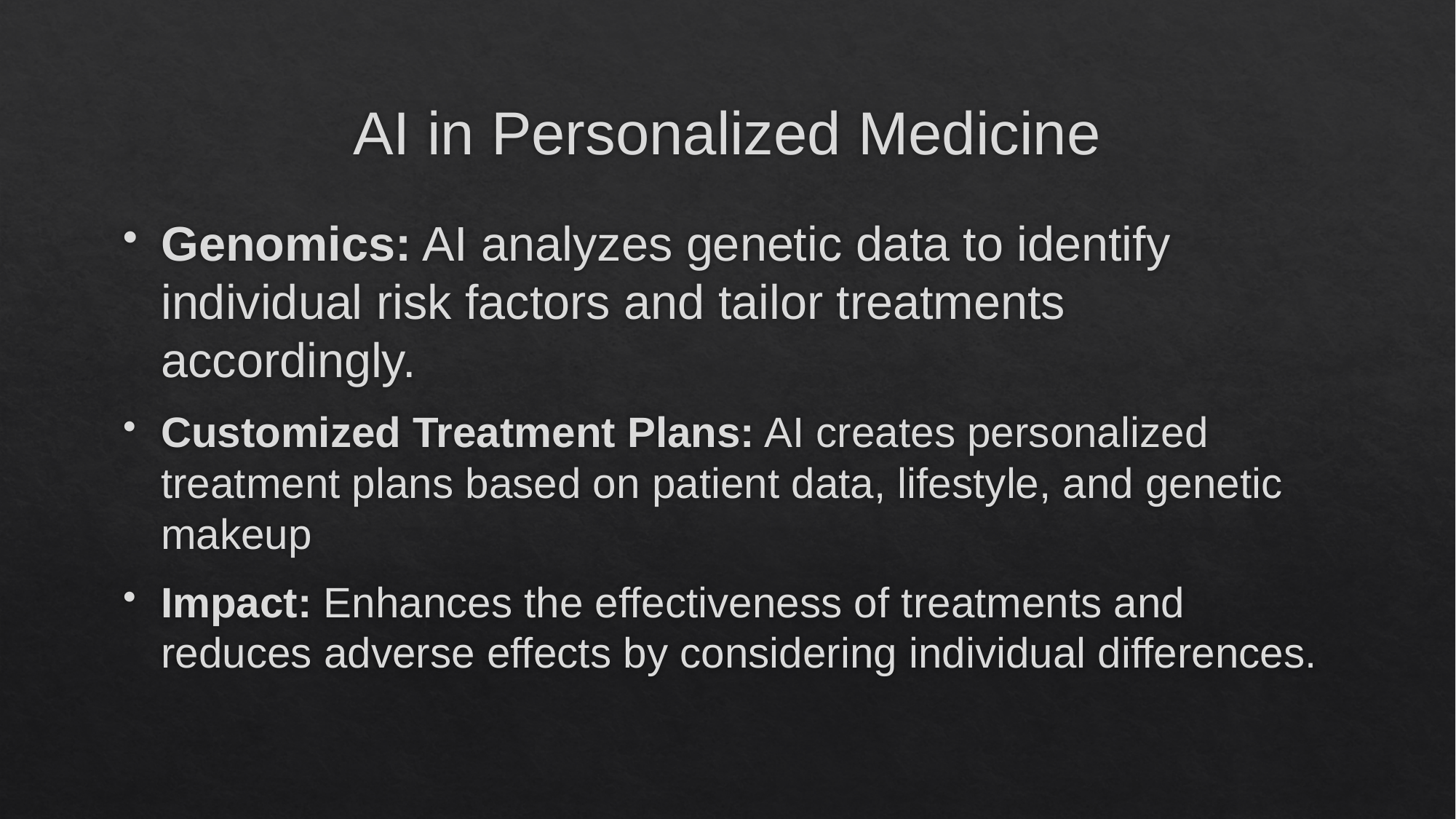

# AI in Personalized Medicine
Genomics: AI analyzes genetic data to identify individual risk factors and tailor treatments accordingly.
Customized Treatment Plans: AI creates personalized treatment plans based on patient data, lifestyle, and genetic makeup
Impact: Enhances the effectiveness of treatments and reduces adverse effects by considering individual differences.